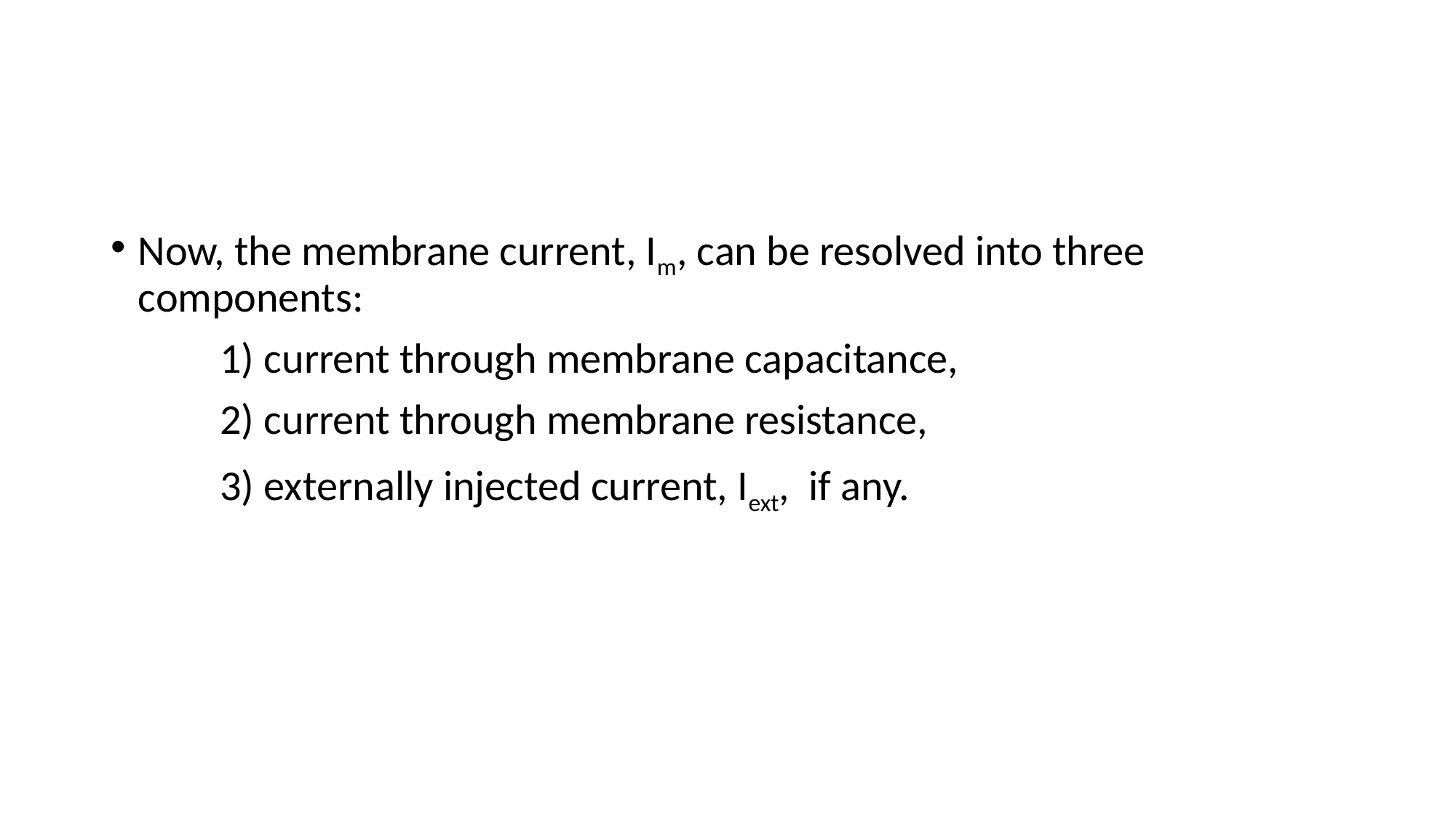

#
Now, the membrane current, Im, can be resolved into three components:
	1) current through membrane capacitance,
	2) current through membrane resistance,
	3) externally injected current, Iext,  if any.